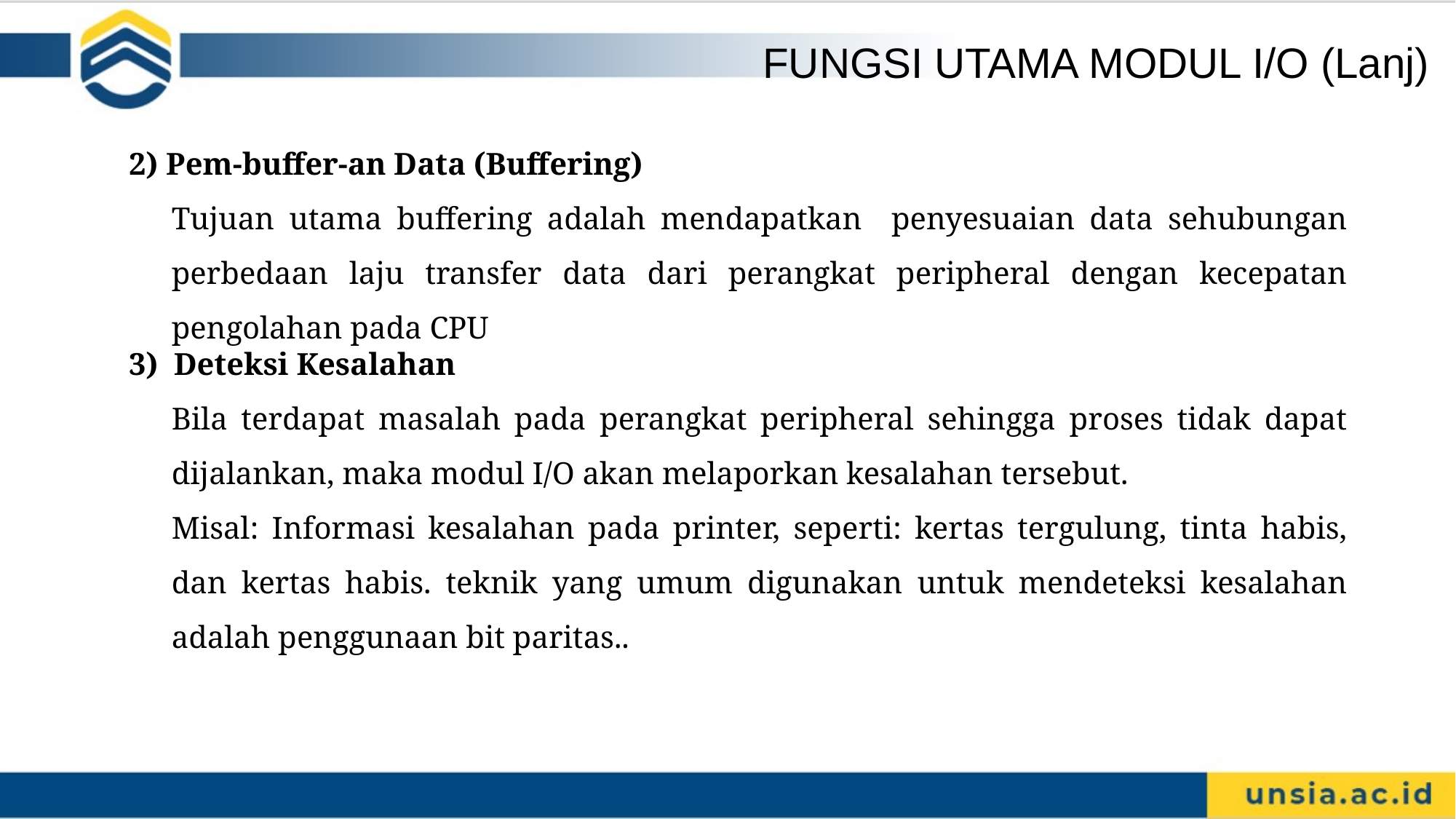

FUNGSI UTAMA MODUL I/O (Lanj)
2) Pem-buffer-an Data (Buffering)
Tujuan utama buffering adalah mendapatkan  penyesuaian data sehubungan perbedaan laju transfer data dari perangkat peripheral dengan kecepatan pengolahan pada CPU
3)  Deteksi Kesalahan
Bila terdapat masalah pada perangkat peripheral sehingga proses tidak dapat dijalankan, maka modul I/O akan melaporkan kesalahan tersebut.
Misal: Informasi kesalahan pada printer, seperti: kertas tergulung, tinta habis, dan kertas habis. teknik yang umum digunakan untuk mendeteksi kesalahan adalah penggunaan bit paritas..